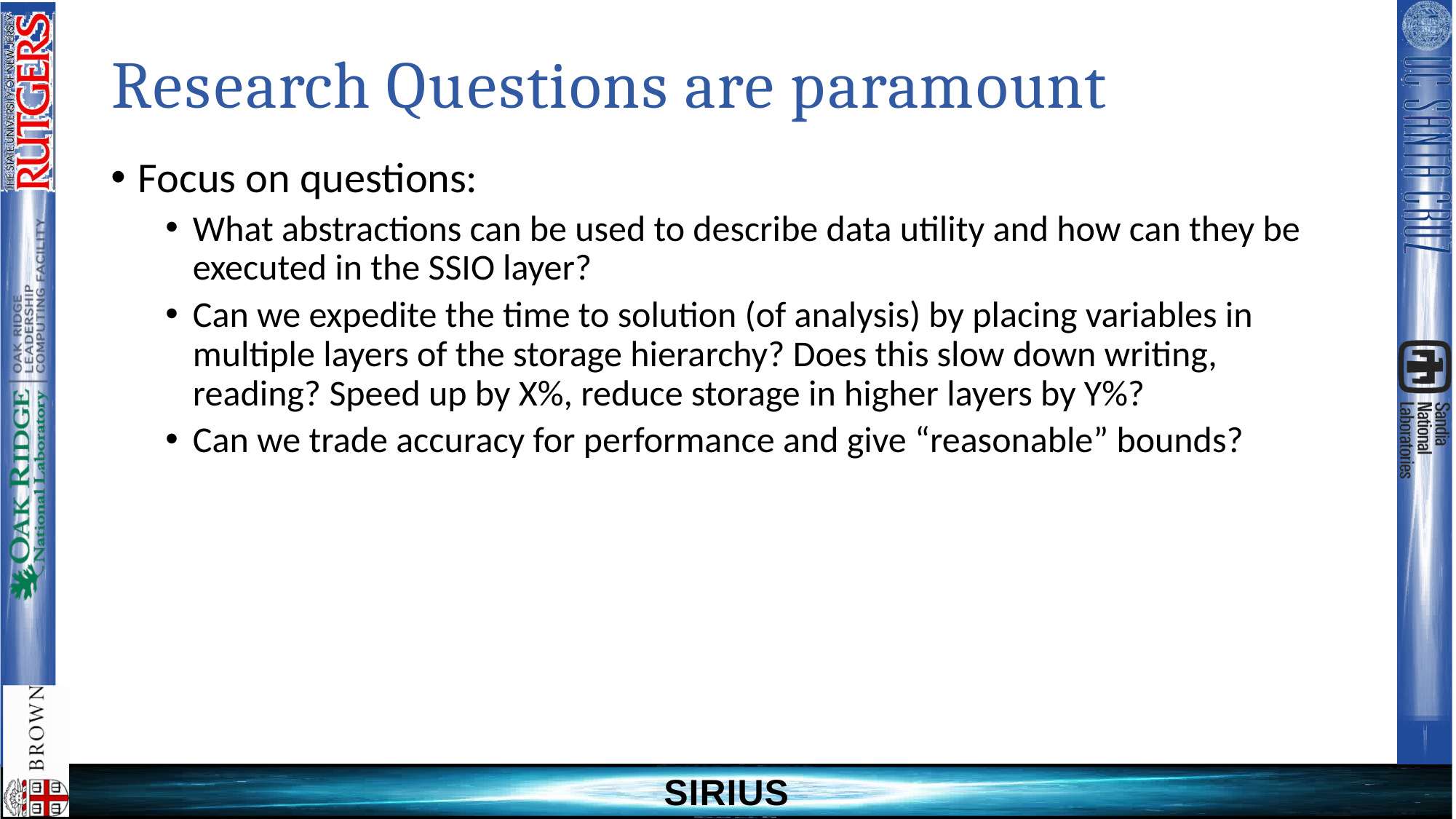

# Research Questions are paramount
Focus on questions:
What abstractions can be used to describe data utility and how can they be executed in the SSIO layer?
Can we expedite the time to solution (of analysis) by placing variables in multiple layers of the storage hierarchy? Does this slow down writing, reading? Speed up by X%, reduce storage in higher layers by Y%?
Can we trade accuracy for performance and give “reasonable” bounds?